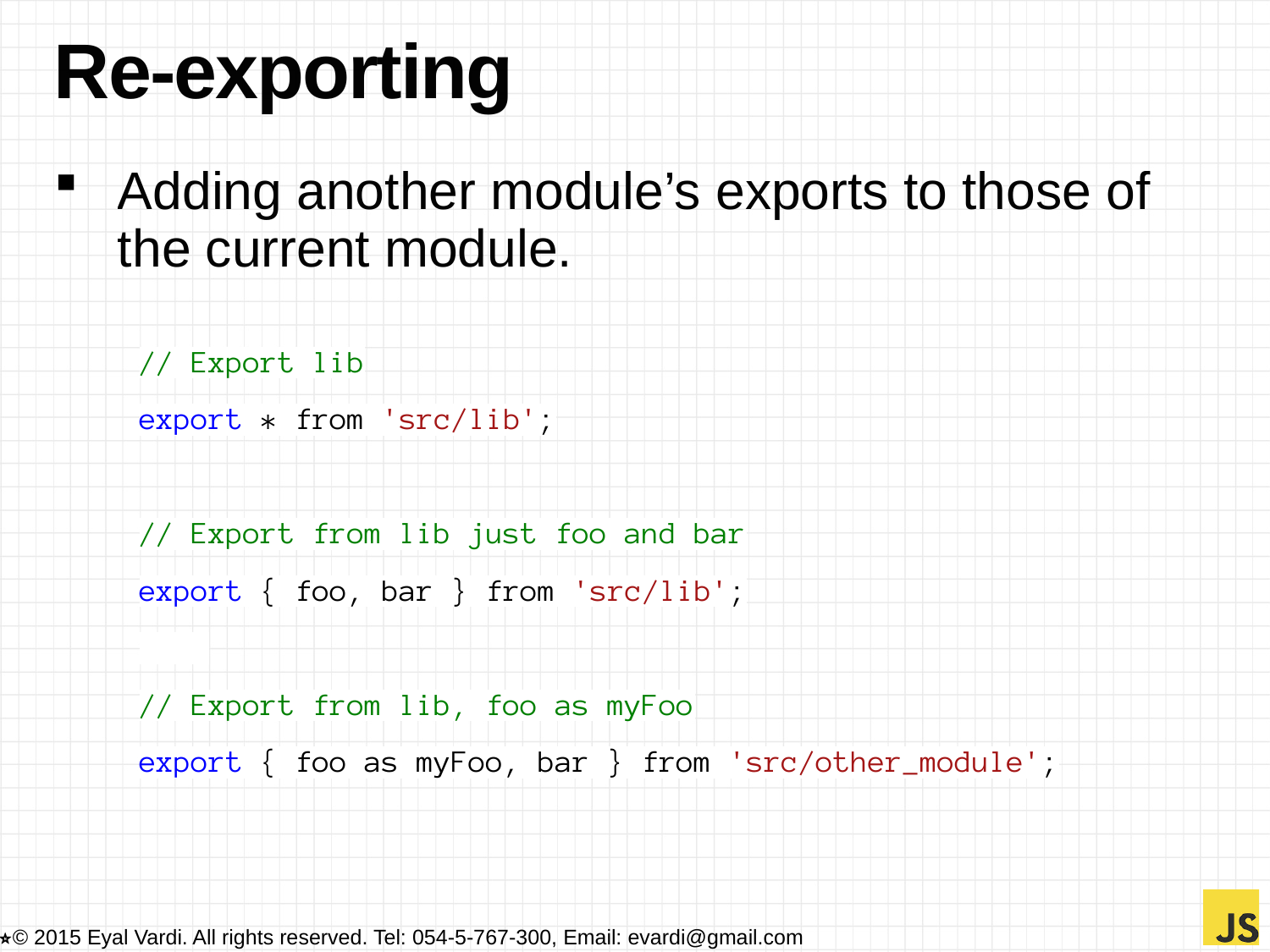

# Re-exporting
Adding another module’s exports to those of the current module.
// Export lib
export * from 'src/lib';

// Export from lib just foo and bar
export { foo, bar } from 'src/lib';

// Export from lib, foo as myFoo
export { foo as myFoo, bar } from 'src/other_module';